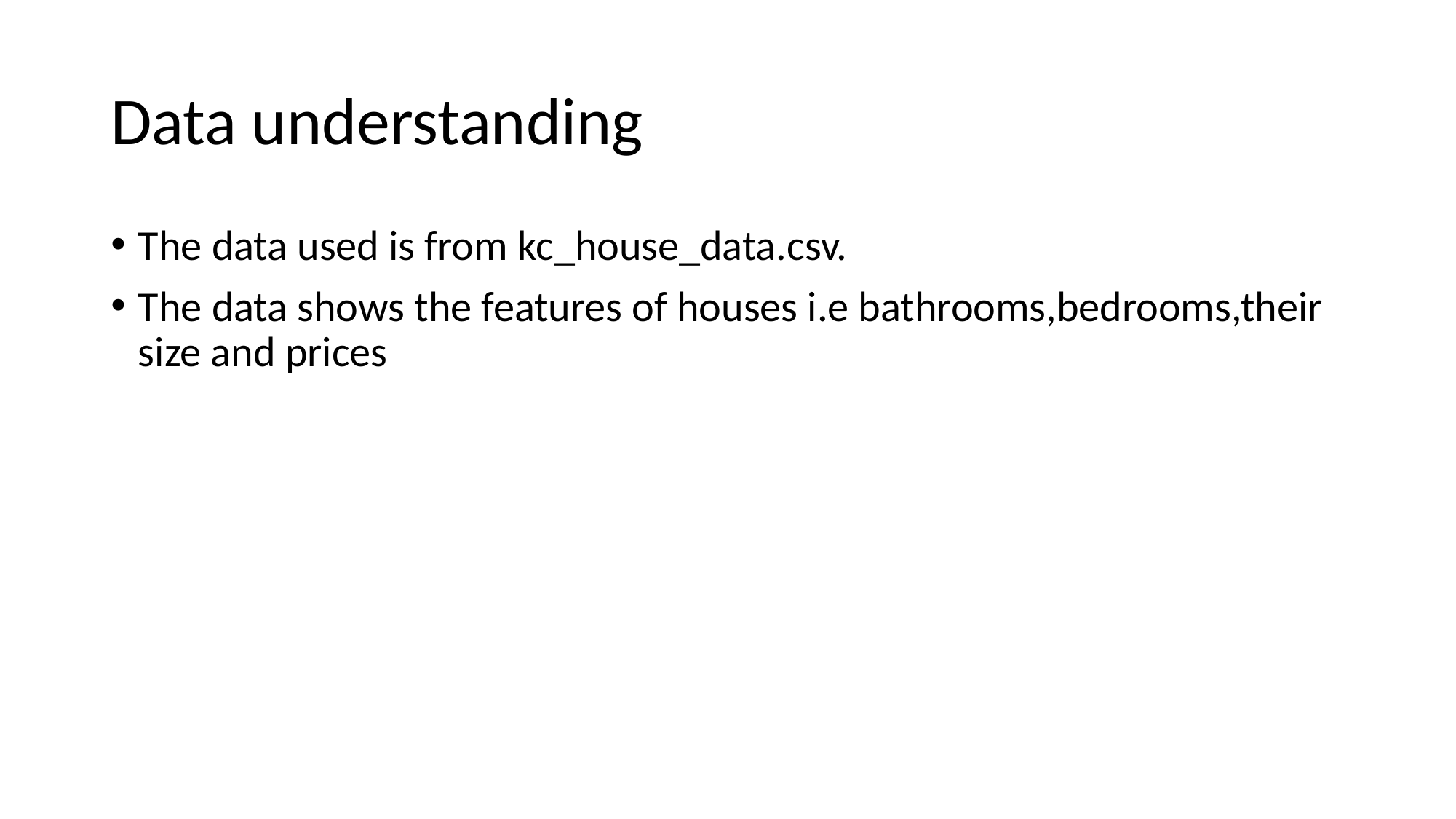

# Data understanding
The data used is from kc_house_data.csv.
The data shows the features of houses i.e bathrooms,bedrooms,their size and prices